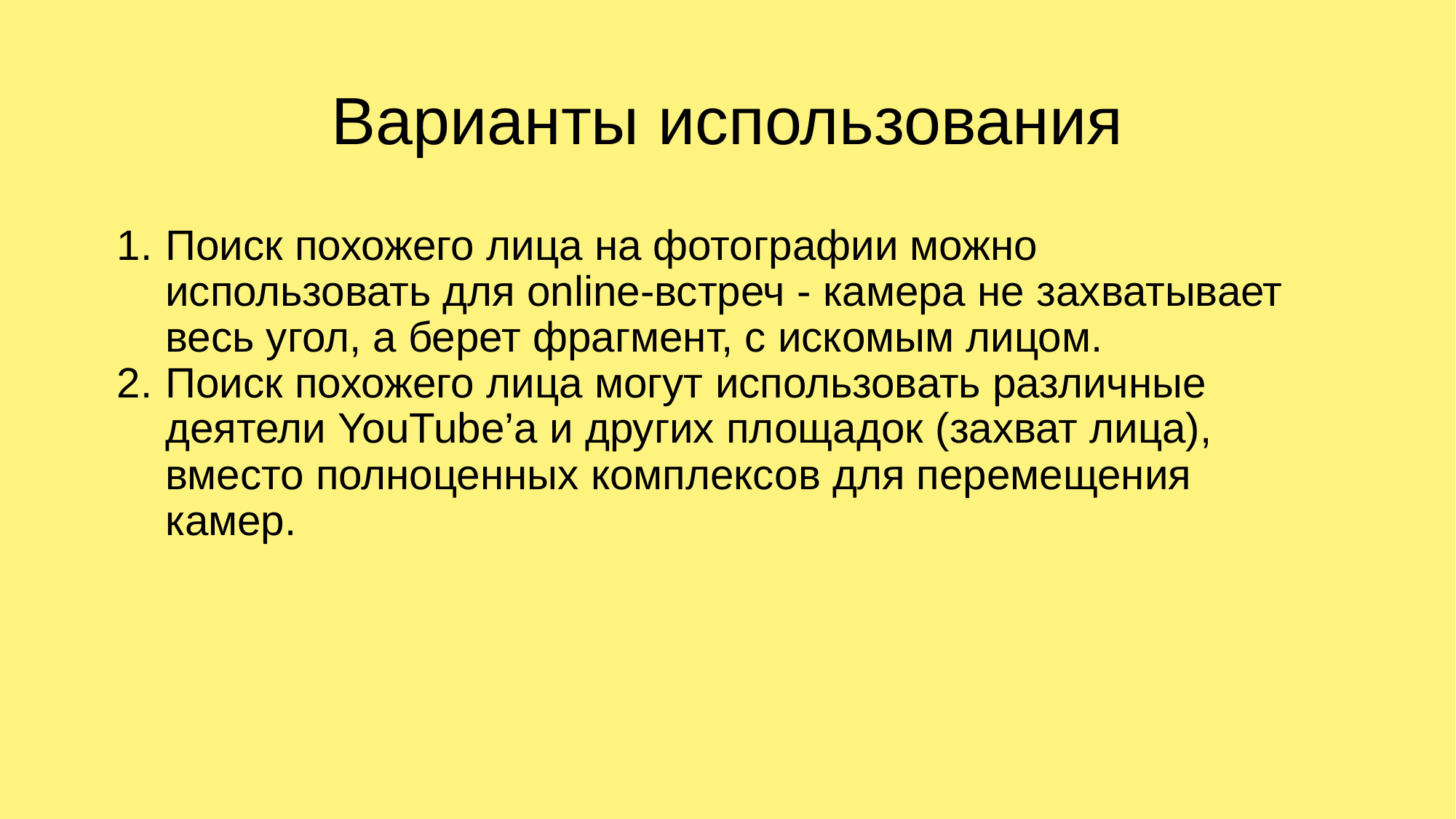

Варианты использования
Поиск похожего лица на фотографии можно использовать для online-встреч - камера не захватывает весь угол, а берет фрагмент, с искомым лицом.
Поиск похожего лица могут использовать различные деятели YouTube’а и других площадок (захват лица), вместо полноценных комплексов для перемещения камер.